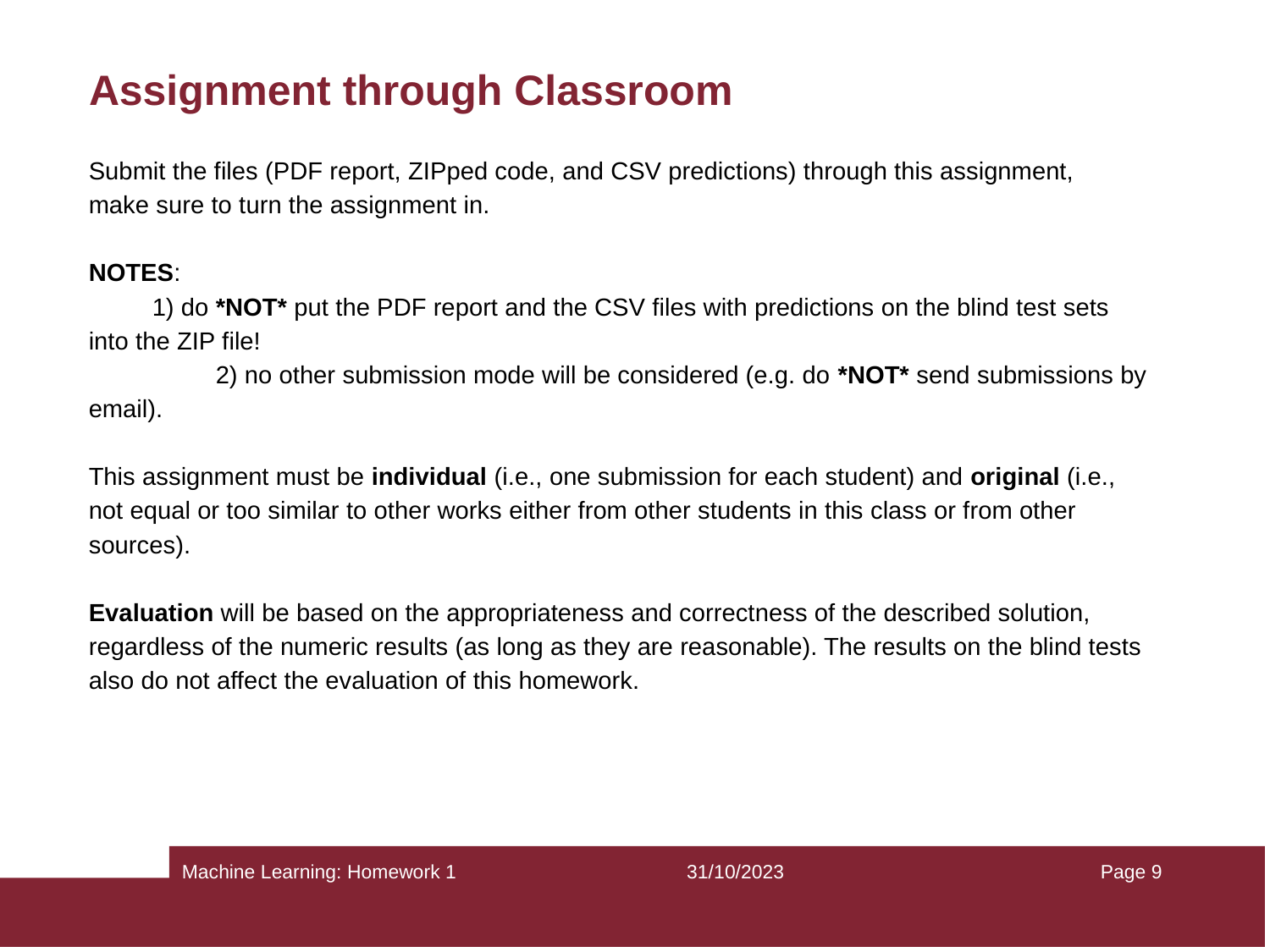

Assignment through Classroom

Submit the files (PDF report, ZIPped code, and CSV predictions) through this assignment,
make sure to turn the assignment in.

NOTES:
1) do *NOT* put the PDF report and the CSV files with predictions on the blind test sets into the ZIP file!
	2) no other submission mode will be considered (e.g. do *NOT* send submissions by email).

This assignment must be individual (i.e., one submission for each student) and original (i.e., not equal or too similar to other works either from other students in this class or from other sources).

Evaluation will be based on the appropriateness and correctness of the described solution, regardless of the numeric results (as long as they are reasonable). The results on the blind tests also do not affect the evaluation of this homework.

Page 9
31/10/2023
Machine Learning: Homework 1